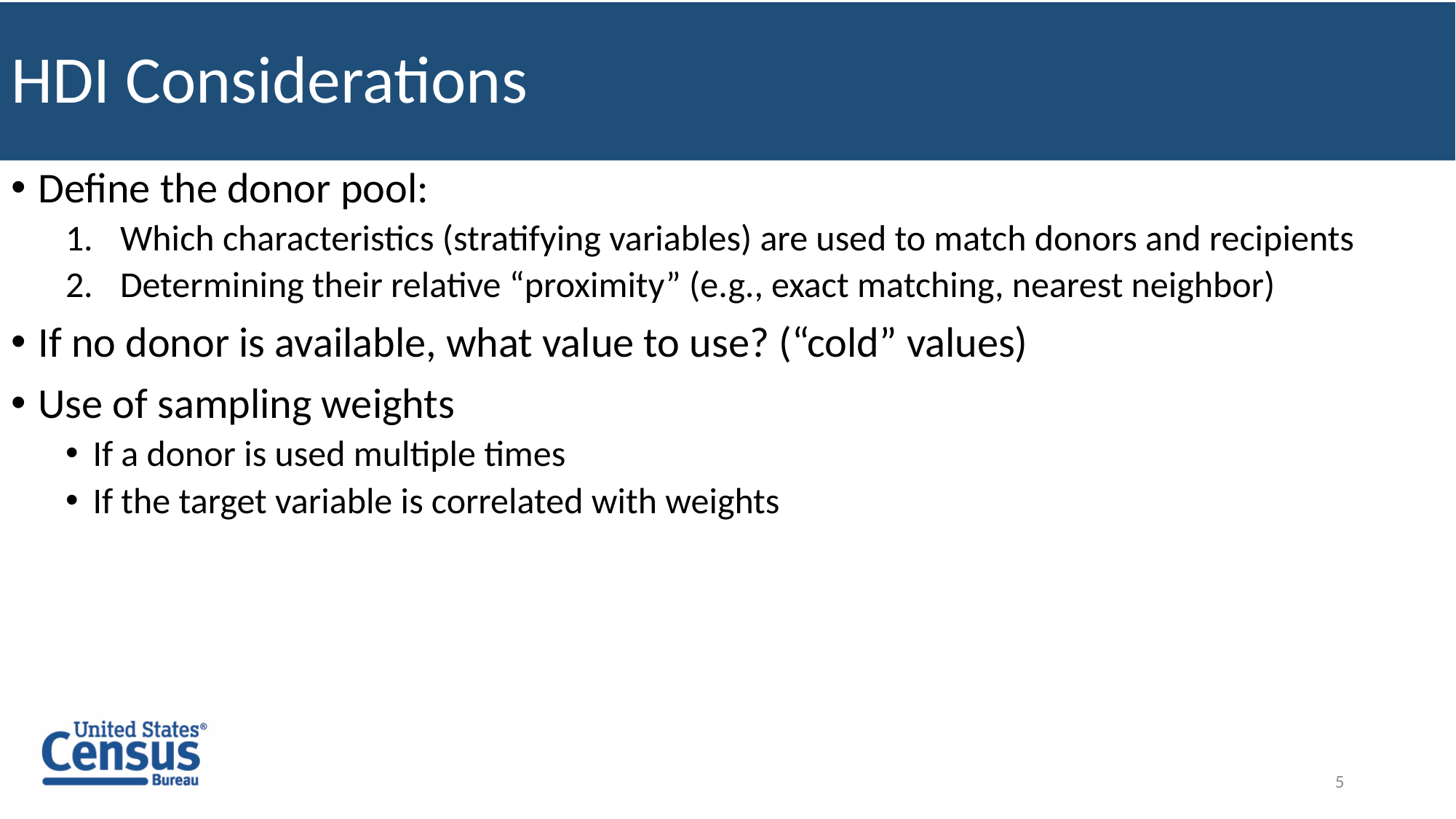

# HDI Considerations
Define the donor pool:
Which characteristics (stratifying variables) are used to match donors and recipients
Determining their relative “proximity” (e.g., exact matching, nearest neighbor)
If no donor is available, what value to use? (“cold” values)
Use of sampling weights
If a donor is used multiple times
If the target variable is correlated with weights
5